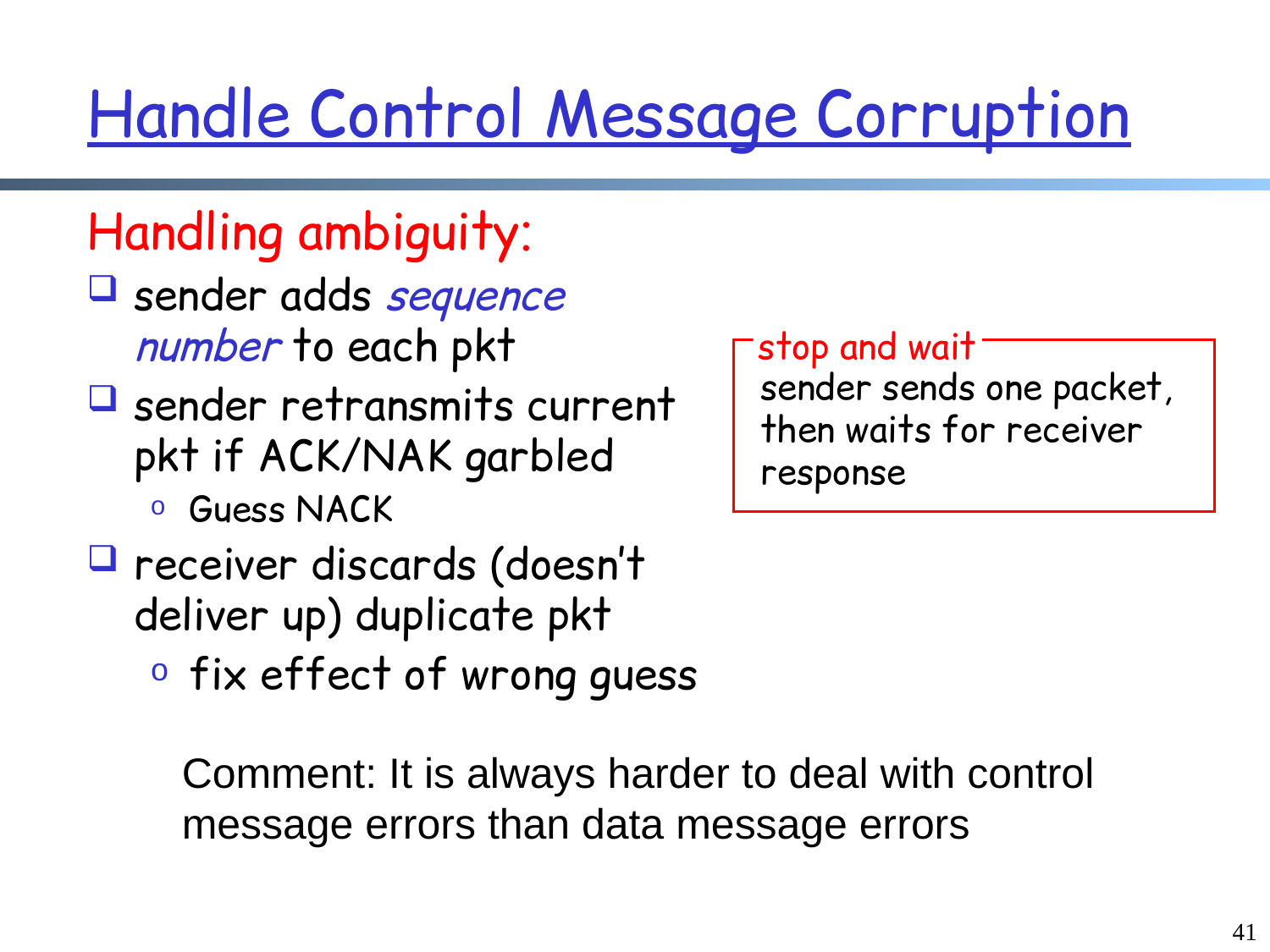

# Handle Control Message Corruption
Handling ambiguity:
sender adds sequence
number to each pkt
sender retransmits current
pkt if ACK/NAK garbled
Guess NACK
receiver discards (doesn’t
deliver up) duplicate pkt
fix effect of wrong guess

stop and wait

sender sends one packet,
then waits for receiver
response
Comment: It is always harder to deal with control message errors than data message errors
41